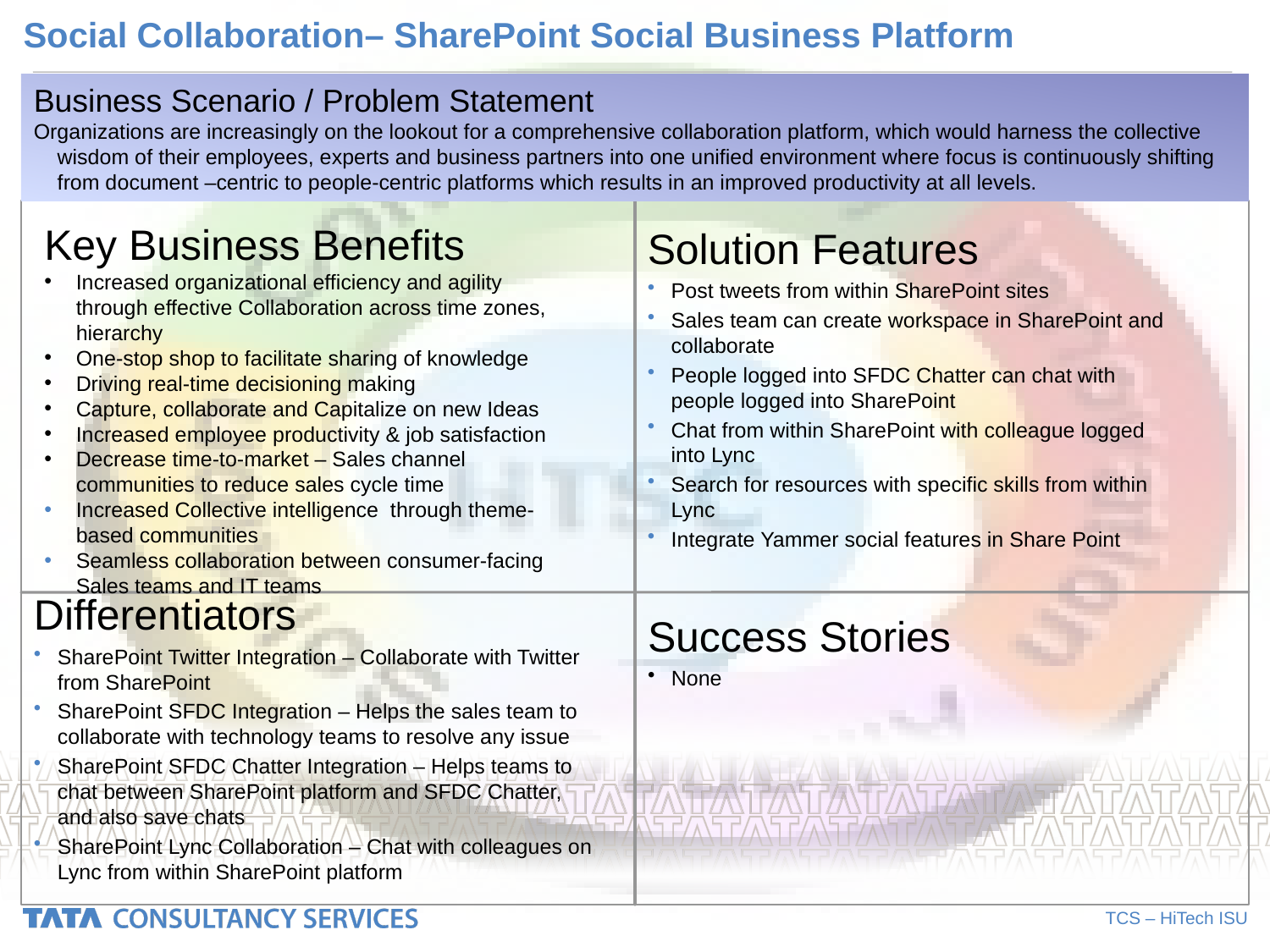

# Social Collaboration– SharePoint Social Business Platform
Business Scenario / Problem Statement
Organizations are increasingly on the lookout for a comprehensive collaboration platform, which would harness the collective wisdom of their employees, experts and business partners into one unified environment where focus is continuously shifting from document –centric to people-centric platforms which results in an improved productivity at all levels.

Key Business Benefits
Increased organizational efficiency and agility through effective Collaboration across time zones, hierarchy
One-stop shop to facilitate sharing of knowledge
Driving real-time decisioning making
Capture, collaborate and Capitalize on new Ideas
Increased employee productivity & job satisfaction
Decrease time-to-market – Sales channel communities to reduce sales cycle time
Increased Collective intelligence  through theme-based communities
Seamless collaboration between consumer-facing Sales teams and IT teams

Solution Features
Post tweets from within SharePoint sites
Sales team can create workspace in SharePoint and collaborate
People logged into SFDC Chatter can chat with people logged into SharePoint
Chat from within SharePoint with colleague logged into Lync
Search for resources with specific skills from within Lync
Integrate Yammer social features in Share Point

Differentiators
SharePoint Twitter Integration – Collaborate with Twitter from SharePoint
SharePoint SFDC Integration – Helps the sales team to collaborate with technology teams to resolve any issue
SharePoint SFDC Chatter Integration – Helps teams to chat between SharePoint platform and SFDC Chatter, and also save chats
SharePoint Lync Collaboration – Chat with colleagues on Lync from within SharePoint platform
Success Stories
None